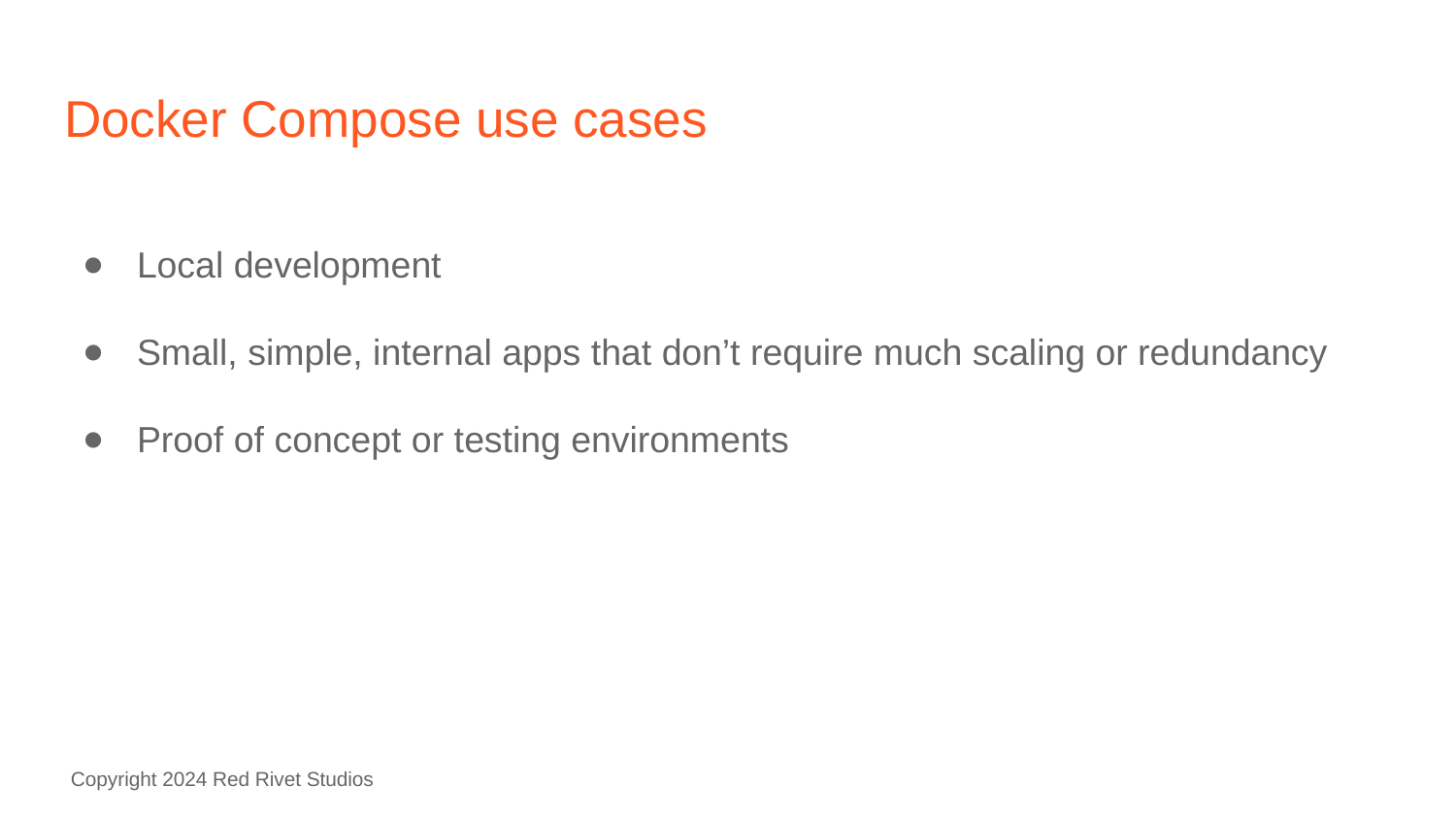

# Docker Compose use cases
Local development
Small, simple, internal apps that don’t require much scaling or redundancy
Proof of concept or testing environments